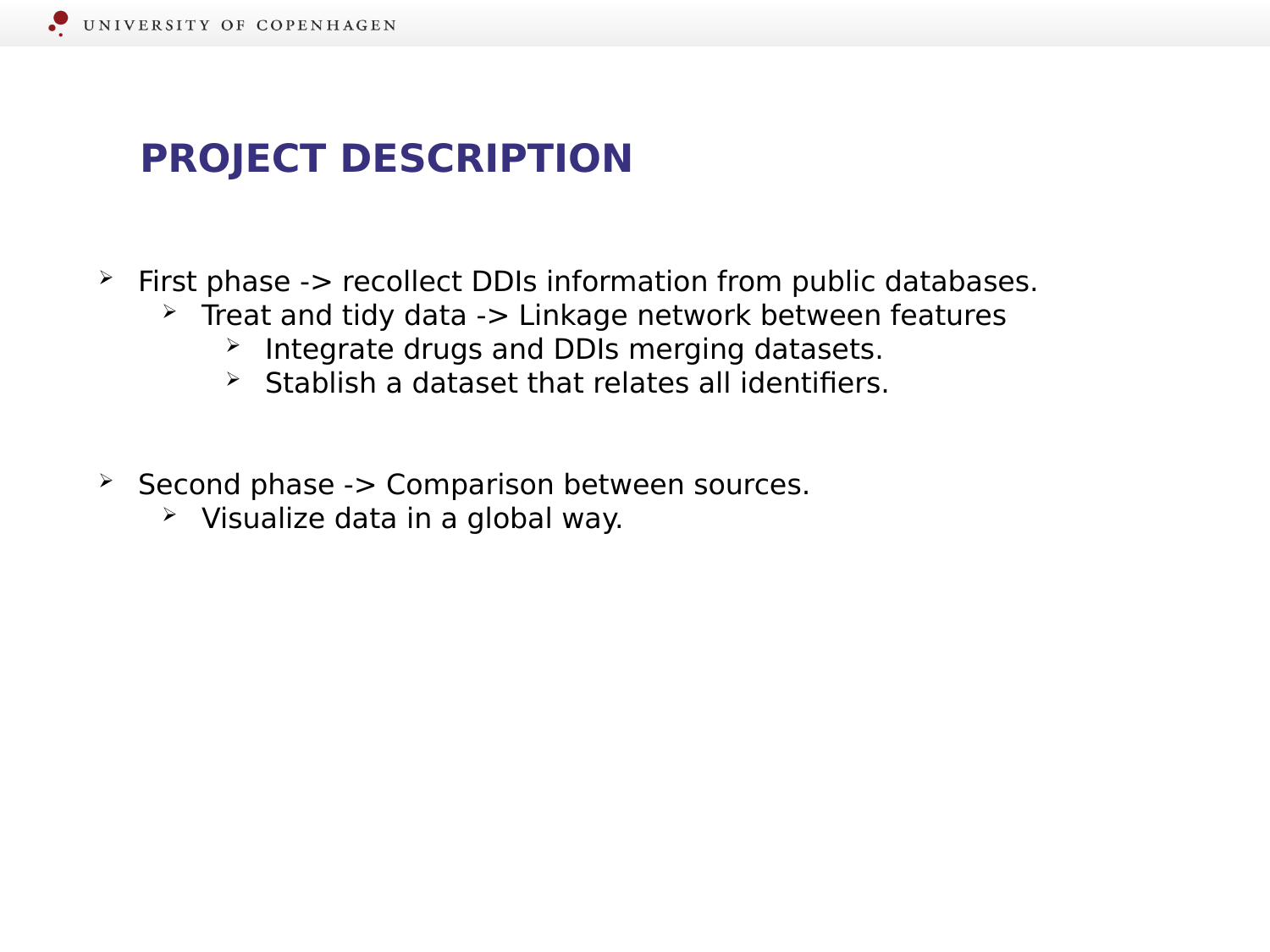

# Project description
First phase -> recollect DDIs information from public databases.
Treat and tidy data -> Linkage network between features
Integrate drugs and DDIs merging datasets.
Stablish a dataset that relates all identifiers.

Second phase -> Comparison between sources.
Visualize data in a global way.